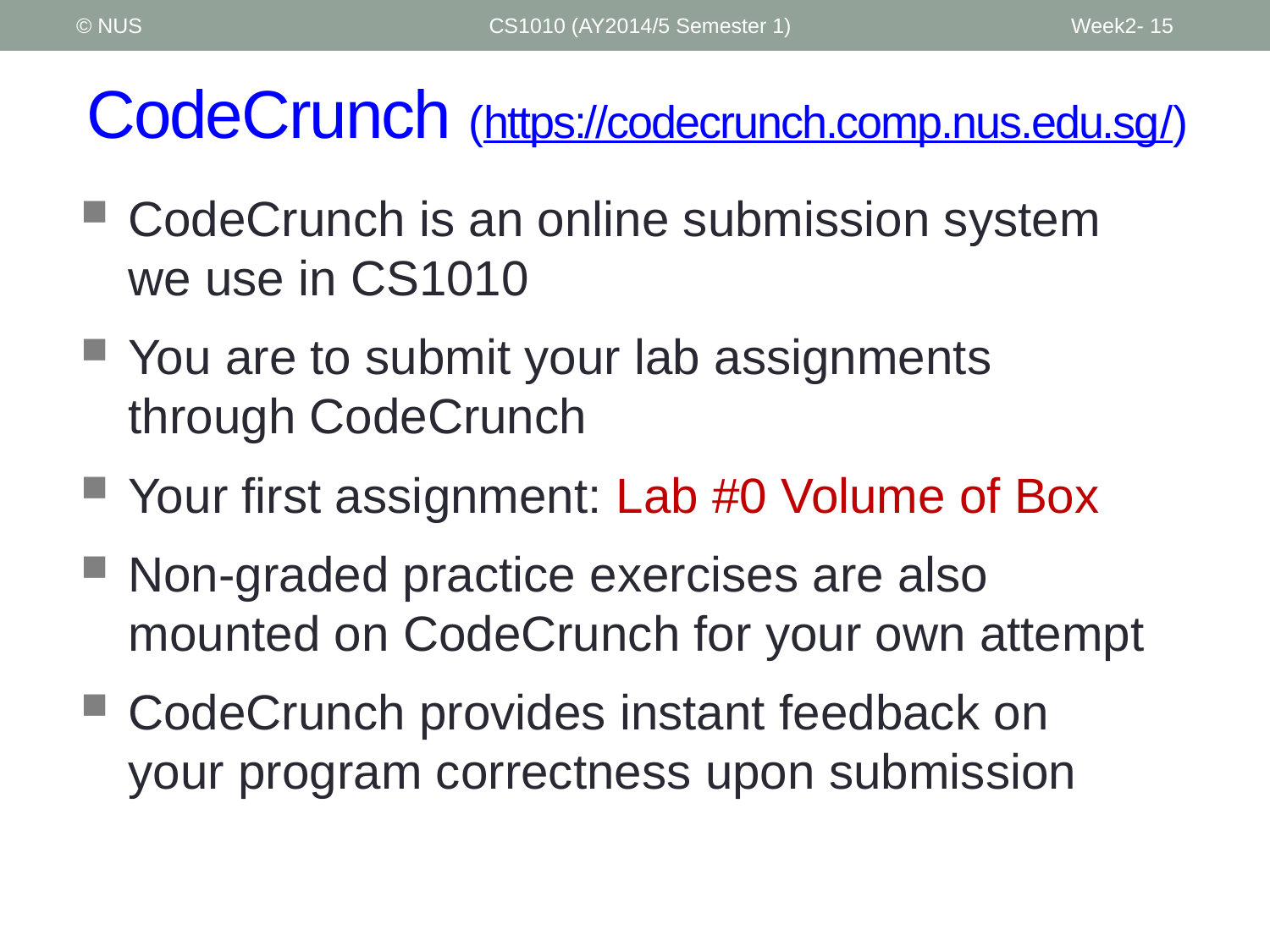

© NUS
CS1010 (AY2014/5 Semester 1)
Week2- 15
# CodeCrunch (https://codecrunch.comp.nus.edu.sg/)
CodeCrunch is an online submission system we use in CS1010
You are to submit your lab assignments through CodeCrunch
Your first assignment: Lab #0 Volume of Box
Non-graded practice exercises are also mounted on CodeCrunch for your own attempt
CodeCrunch provides instant feedback on your program correctness upon submission